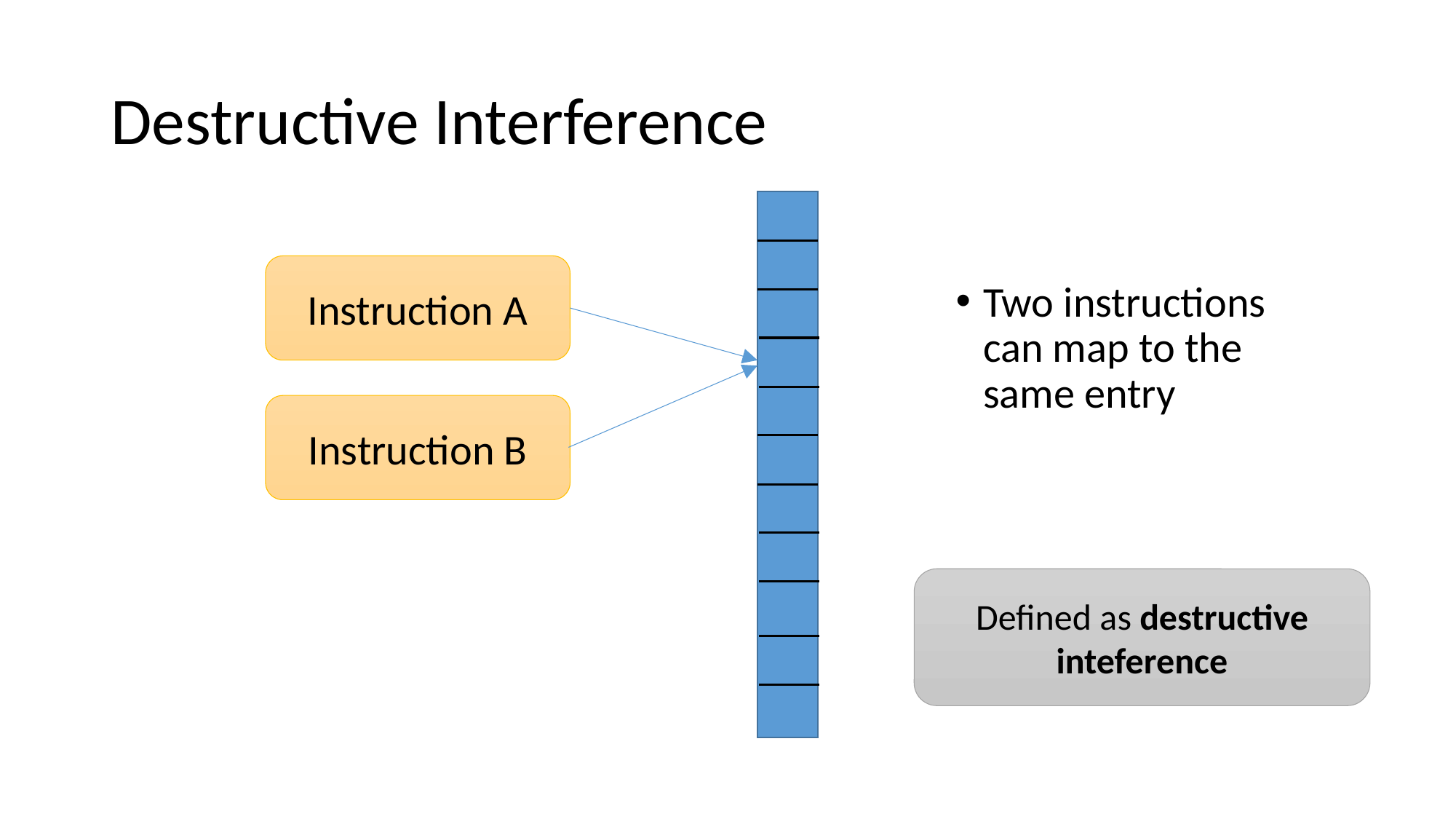

# Destructive Interference

Instruction A
Two instructions can map to the same entry
Instruction B
Defined as destructive inteference